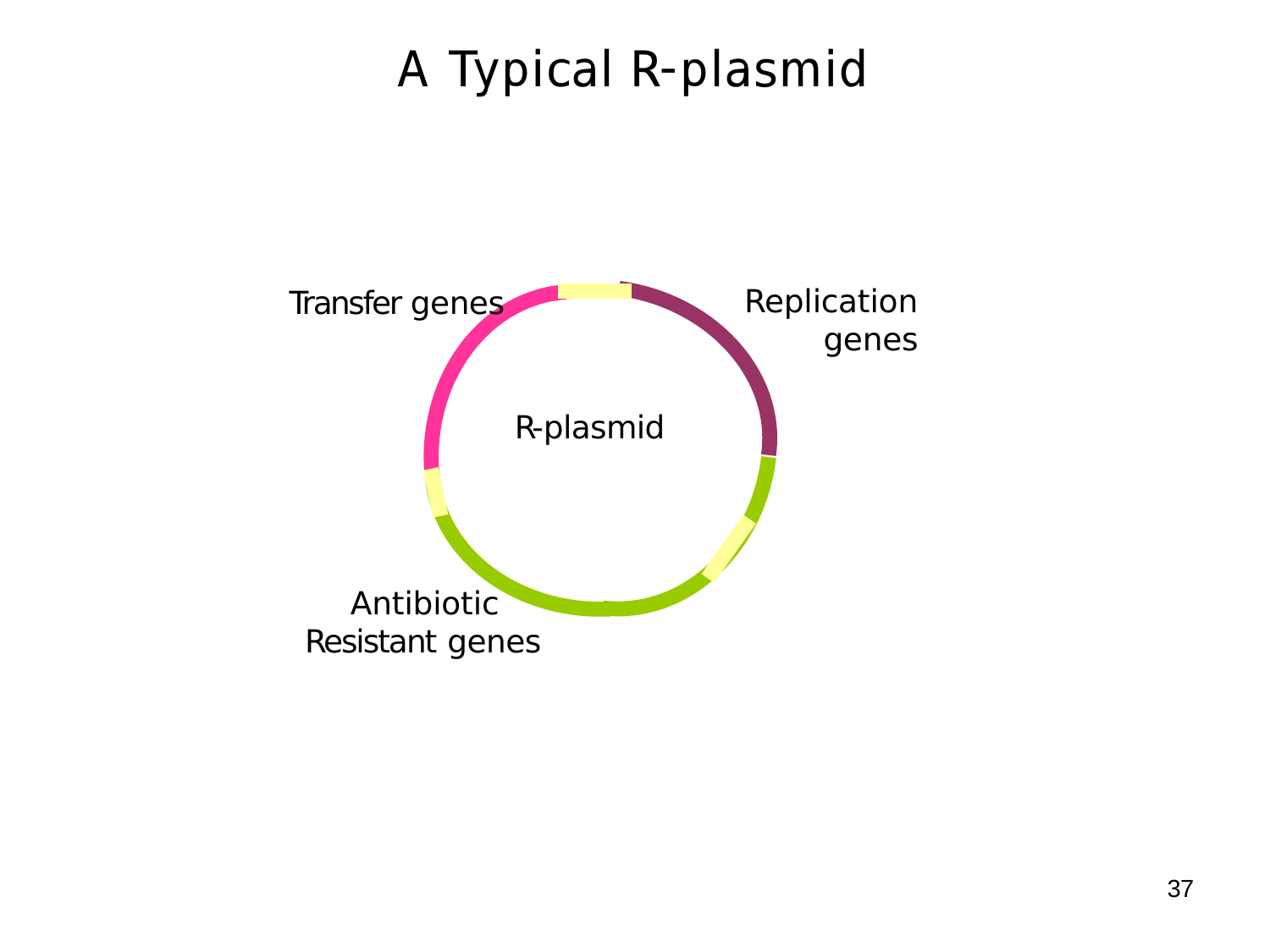

# A Typical R-plasmid
Replication
genes
Transfer genes

R-plasmid
Antibiotic Resistant genes
37